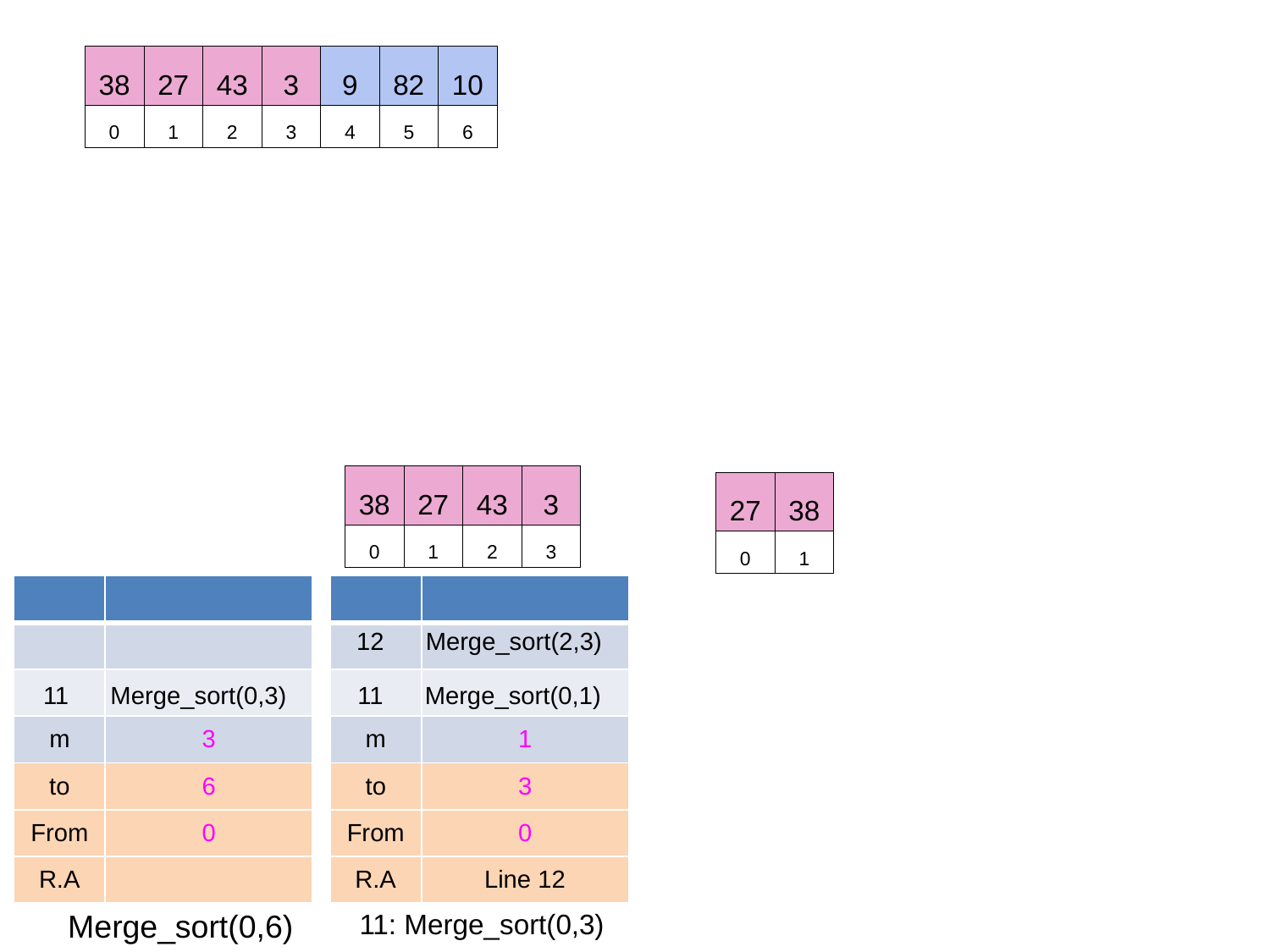

| 38 | 27 | 43 | 3 | 9 | 82 | 10 |
| --- | --- | --- | --- | --- | --- | --- |
| 0 | 1 | 2 | 3 | 4 | 5 | 6 |

| 38 | 27 | 43 | 3 |
| --- | --- | --- | --- |
| 0 | 1 | 2 | 3 |
| 38 | 27 |
| --- | --- |
| 0 | 1 |
| 27 | 38 |
| --- | --- |
| 0 | 1 |
|  |  |
| --- | --- |
|  |  |
|  |  |
| m | 3 |
| to | 6 |
| From | 0 |
| R.A |  |
|  |  |
| --- | --- |
|  |  |
|  |  |
| m | 1 |
| to | 3 |
| From | 0 |
| R.A | Line 12 |
12      Merge_sort(2,3)
11      Merge_sort(0,3)
11      Merge_sort(0,1)
Merge_sort(0,6)
11: Merge_sort(0,3)